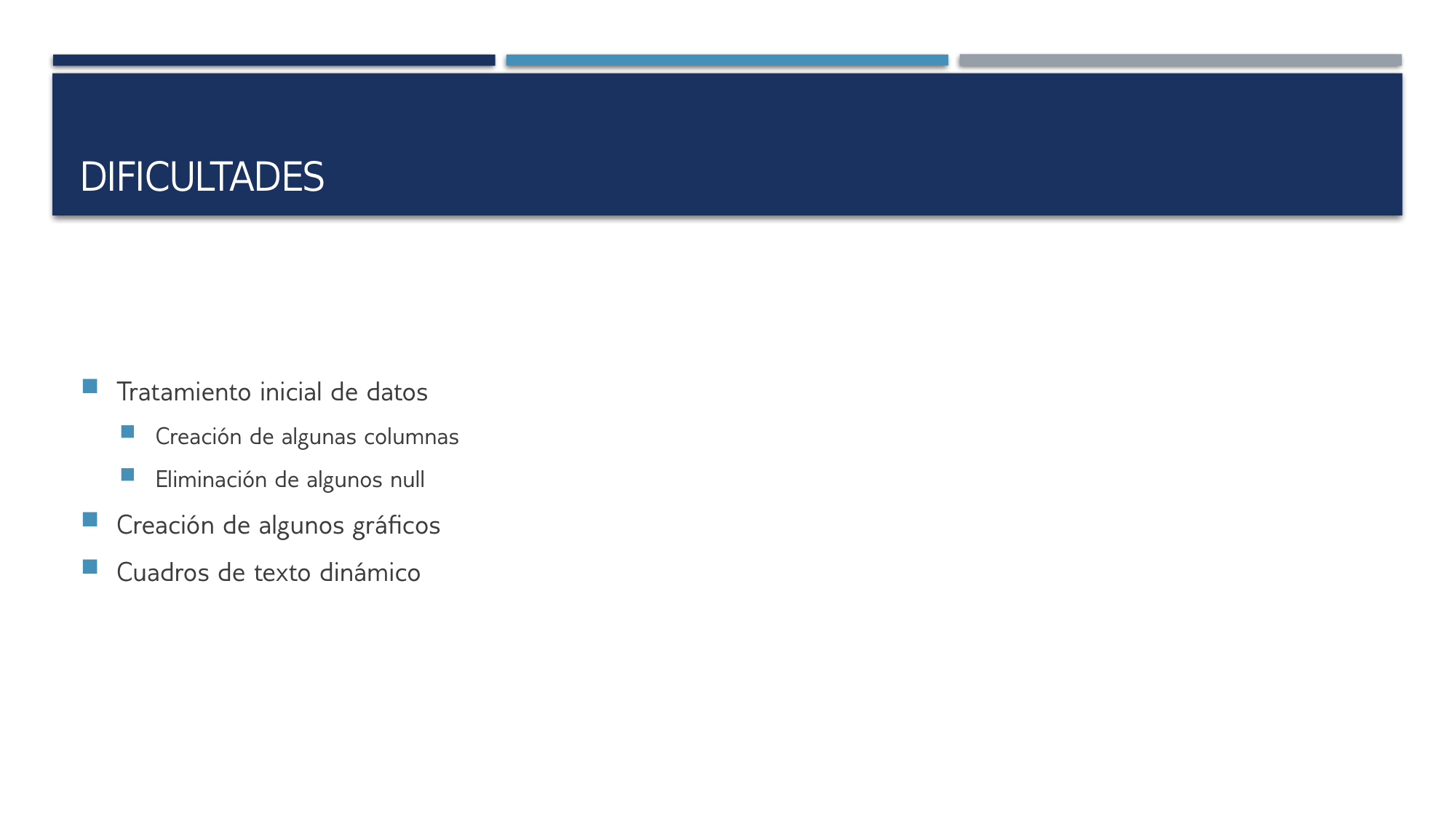

# DIFICULTADES
Tratamiento inicial de datos
Creación de algunas columnas
Eliminación de algunos null
Creación de algunos gráficos
Cuadros de texto dinámico